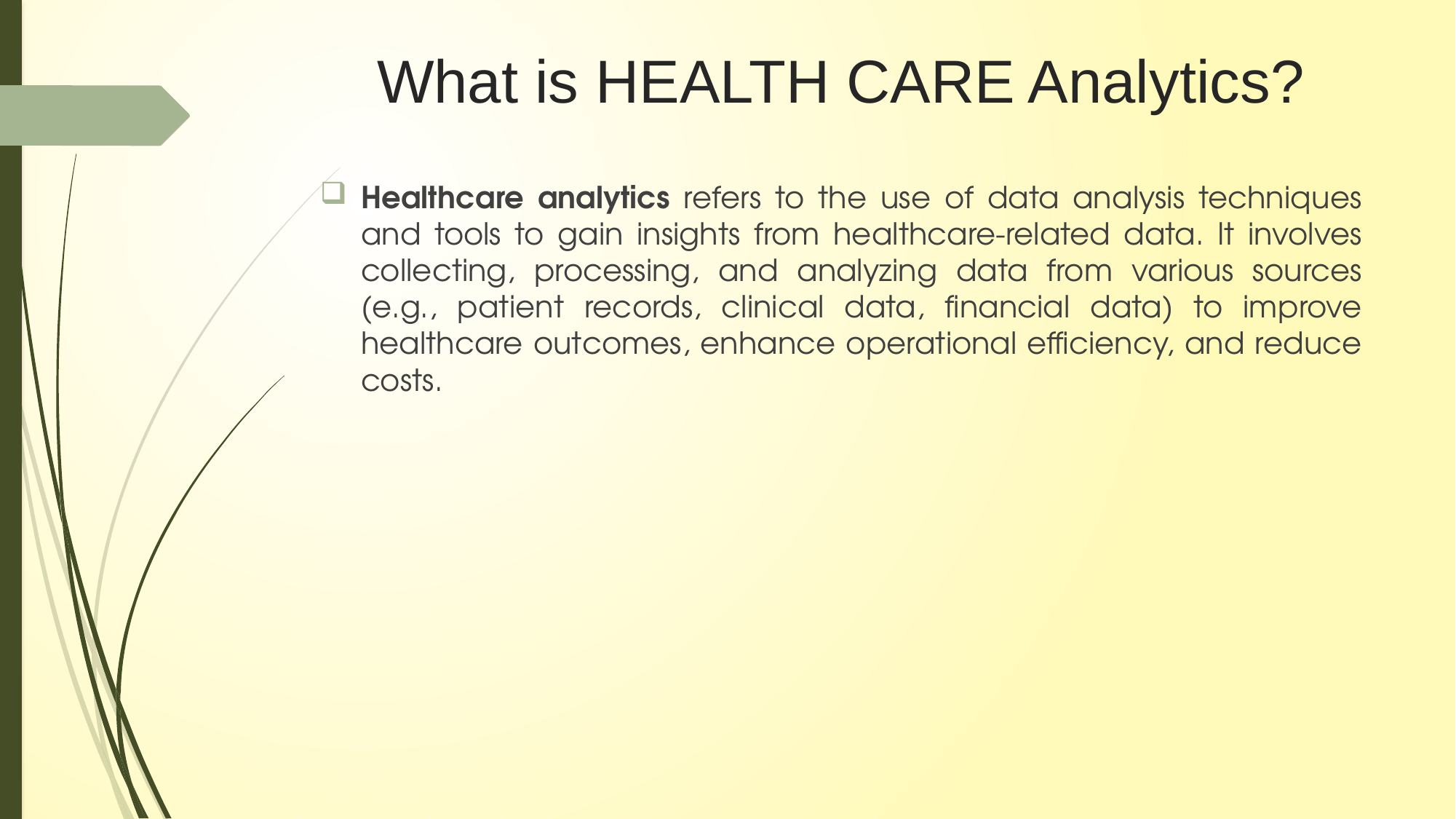

# What is HEALTH CARE Analytics?
Healthcare analytics refers to the use of data analysis techniques and tools to gain insights from healthcare-related data. It involves collecting, processing, and analyzing data from various sources (e.g., patient records, clinical data, financial data) to improve healthcare outcomes, enhance operational efficiency, and reduce costs.